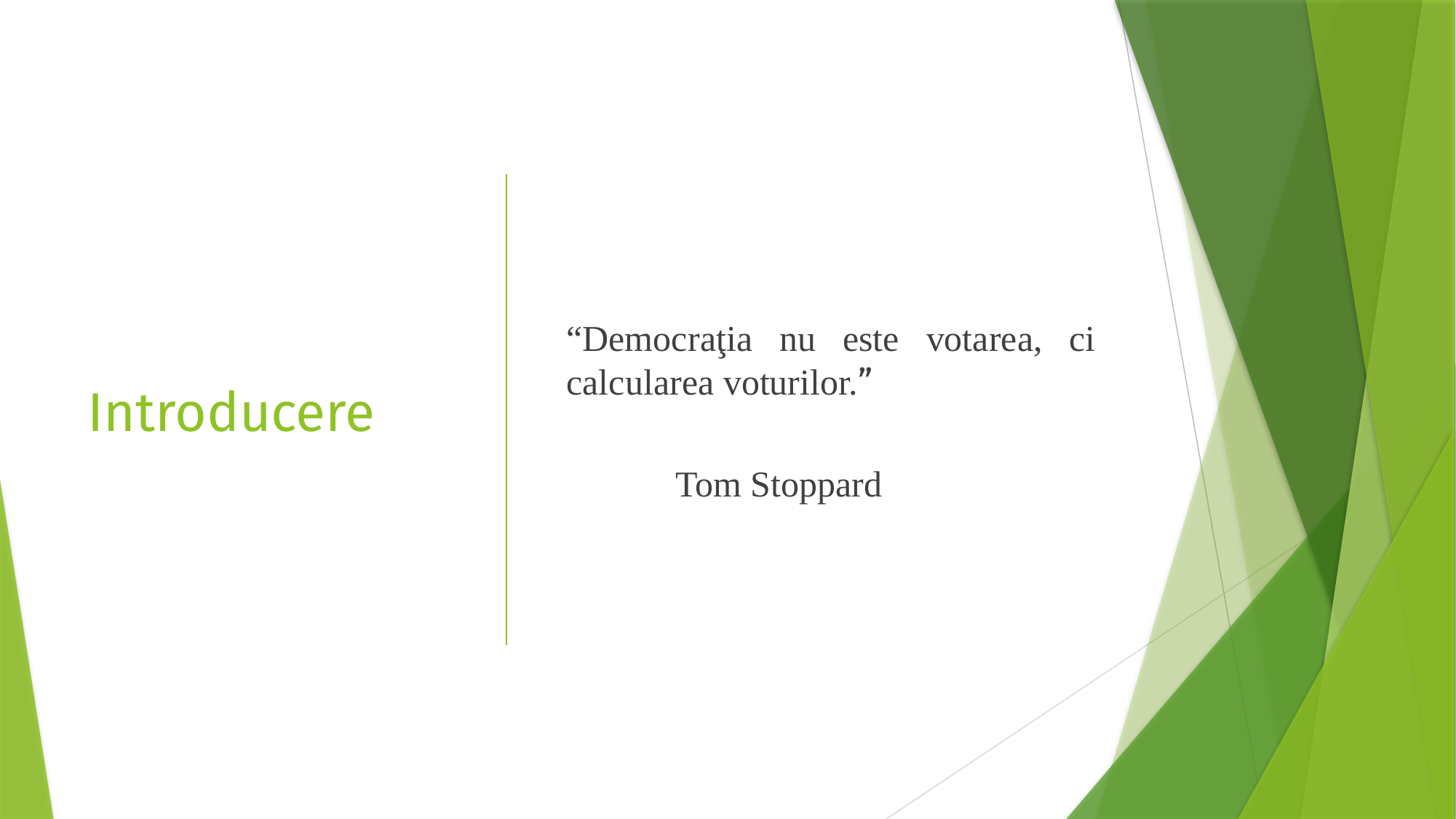

# Introducere
“Democraţia nu este votarea, ci calcularea voturilor.”
					Tom Stoppard